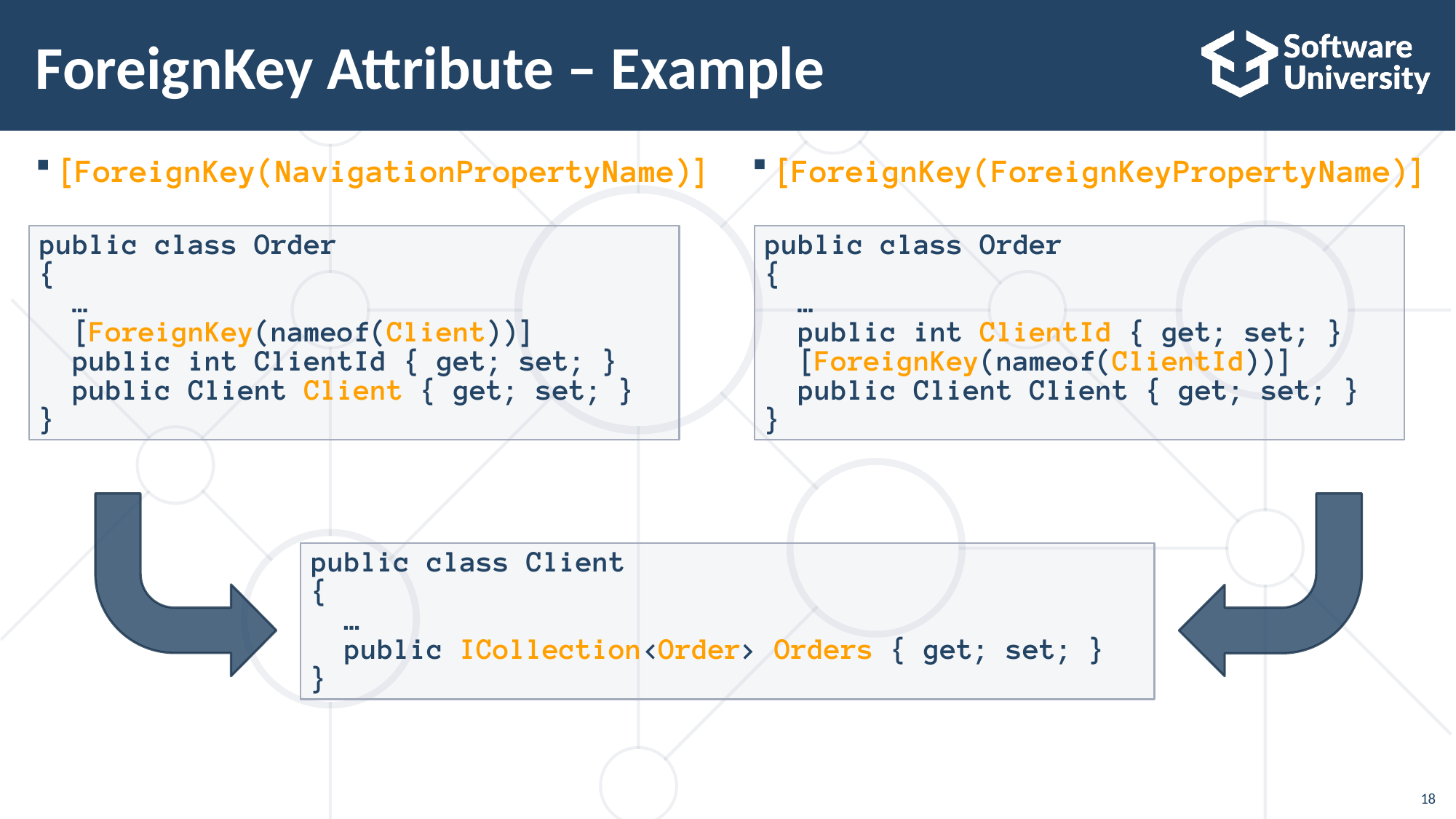

# ForeignKey Attribute – Example

[ForeignKey(ForeignKeyPropertyName)]
[ForeignKey(NavigationPropertyName)]
public class Order
{
  …
  public int ClientId { get; set; }
  [ForeignKey(nameof(ClientId))]
  public Client Client { get; set; }
}
public class Order
{
  …
  [ForeignKey(nameof(Client))]
  public int ClientId { get; set; }
  public Client Client { get; set; }
}

public class Client
{
  …
  public ICollection<Order> Orders { get; set; }
}
18